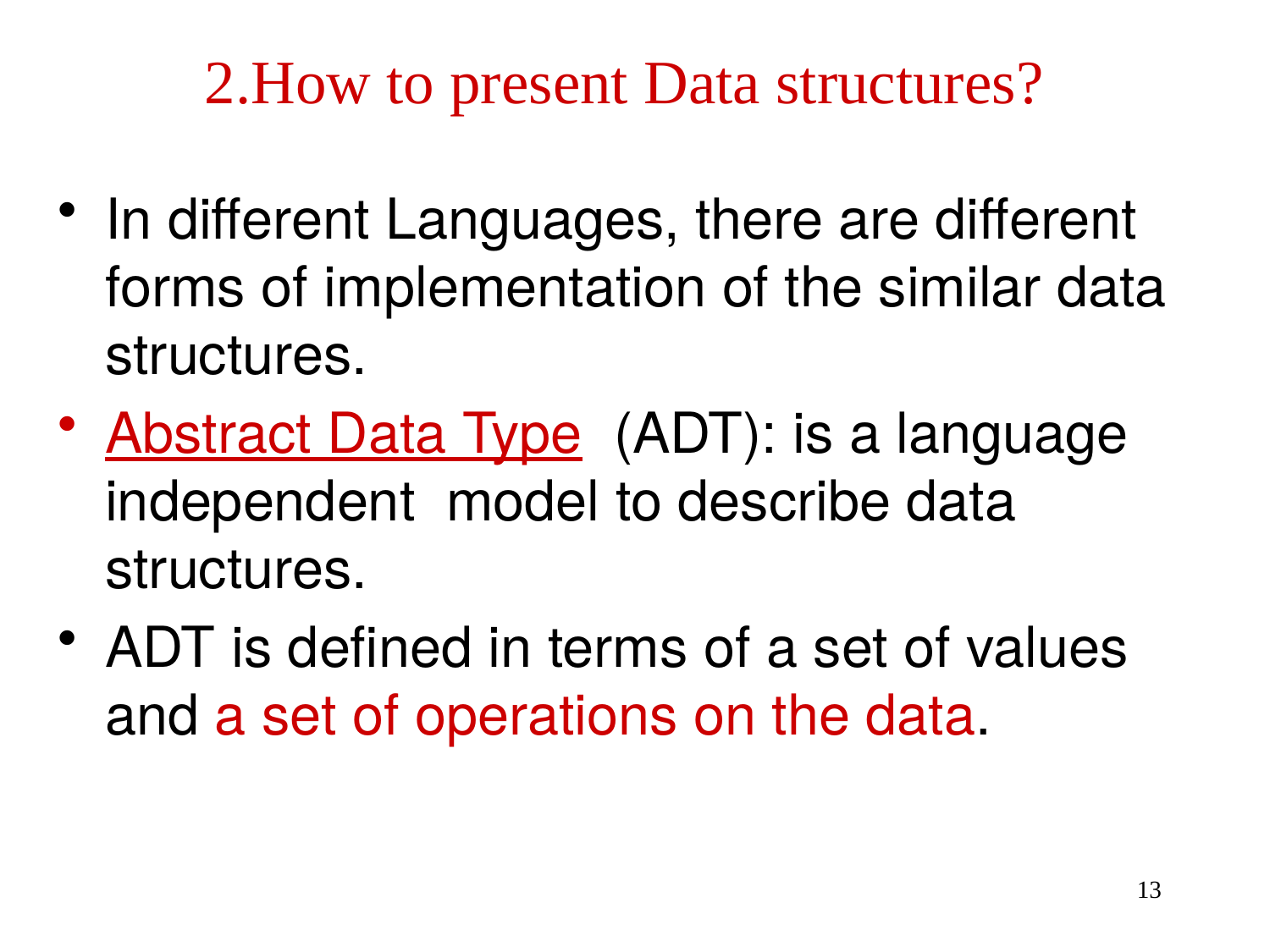

# 2.How to present Data structures?

In different Languages, there are different forms of implementation of the similar data structures.
Abstract Data Type  (ADT): is a language independent  model to describe data structures.
ADT is defined in terms of a set of values and a set of operations on the data.

13